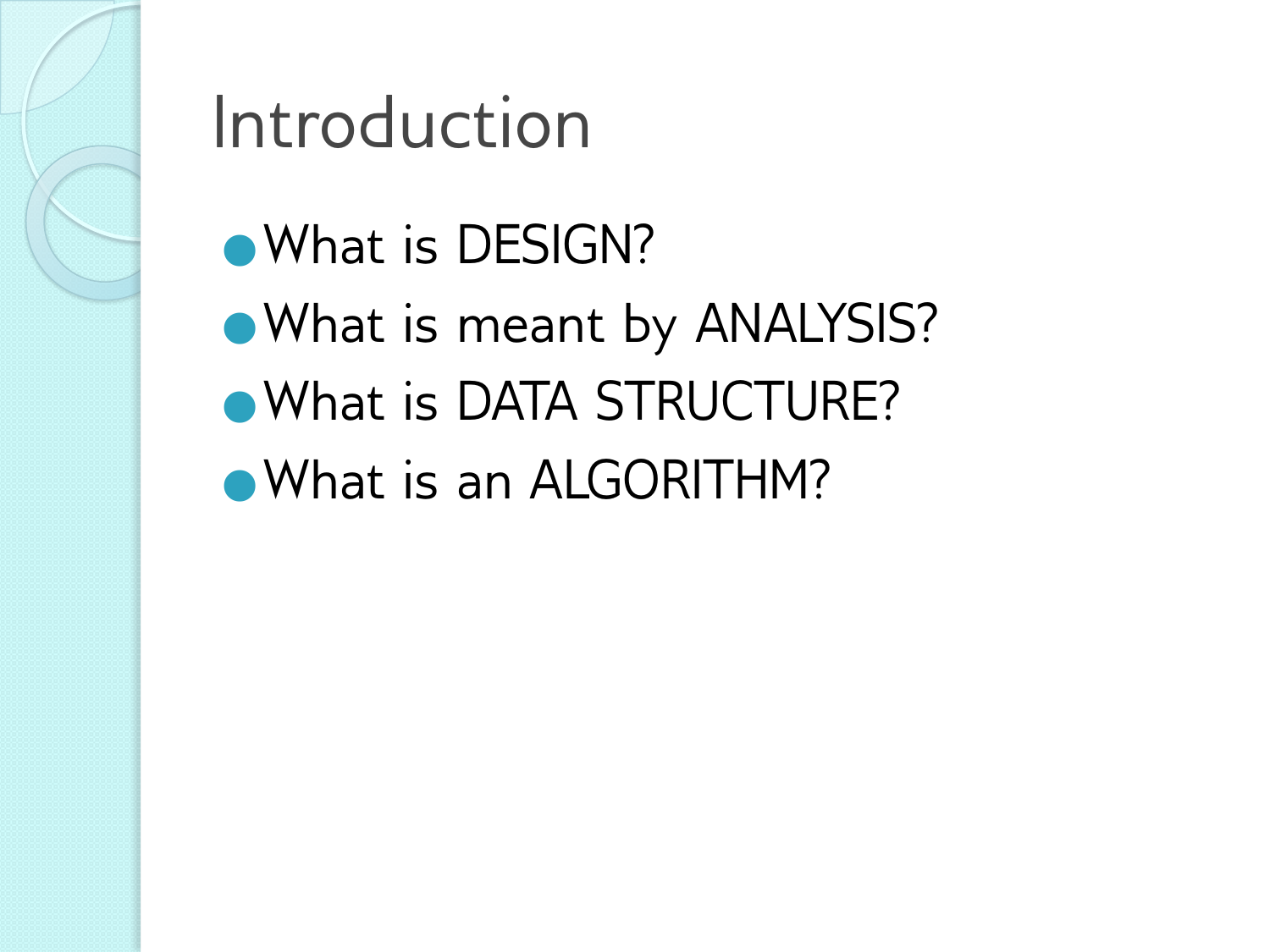

# Introduction
What is DESIGN?
What is meant by ANALYSIS?
What is DATA STRUCTURE?
What is an ALGORITHM?